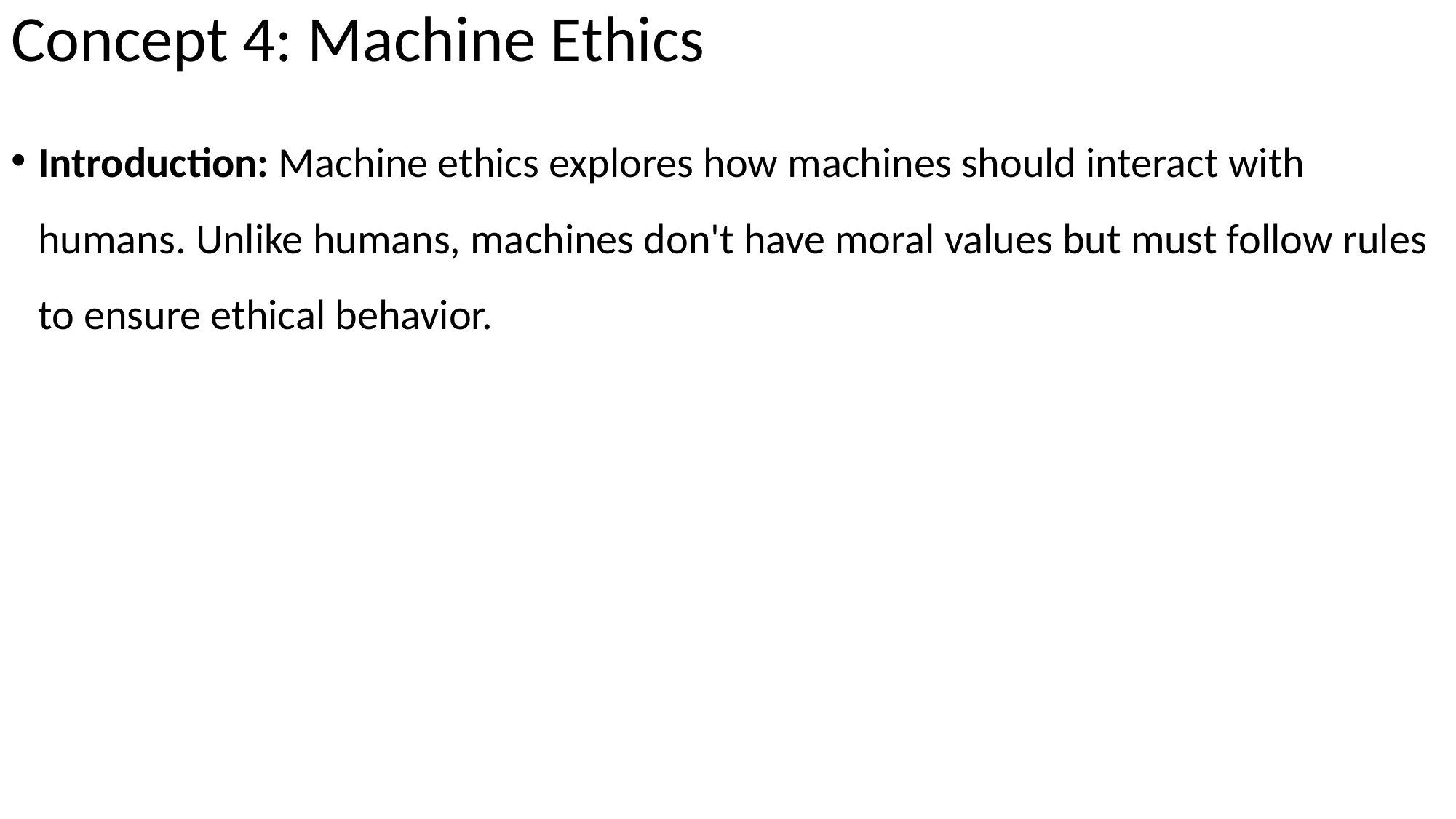

# Concept 4: Machine Ethics
Introduction: Machine ethics explores how machines should interact with humans. Unlike humans, machines don't have moral values but must follow rules to ensure ethical behavior.